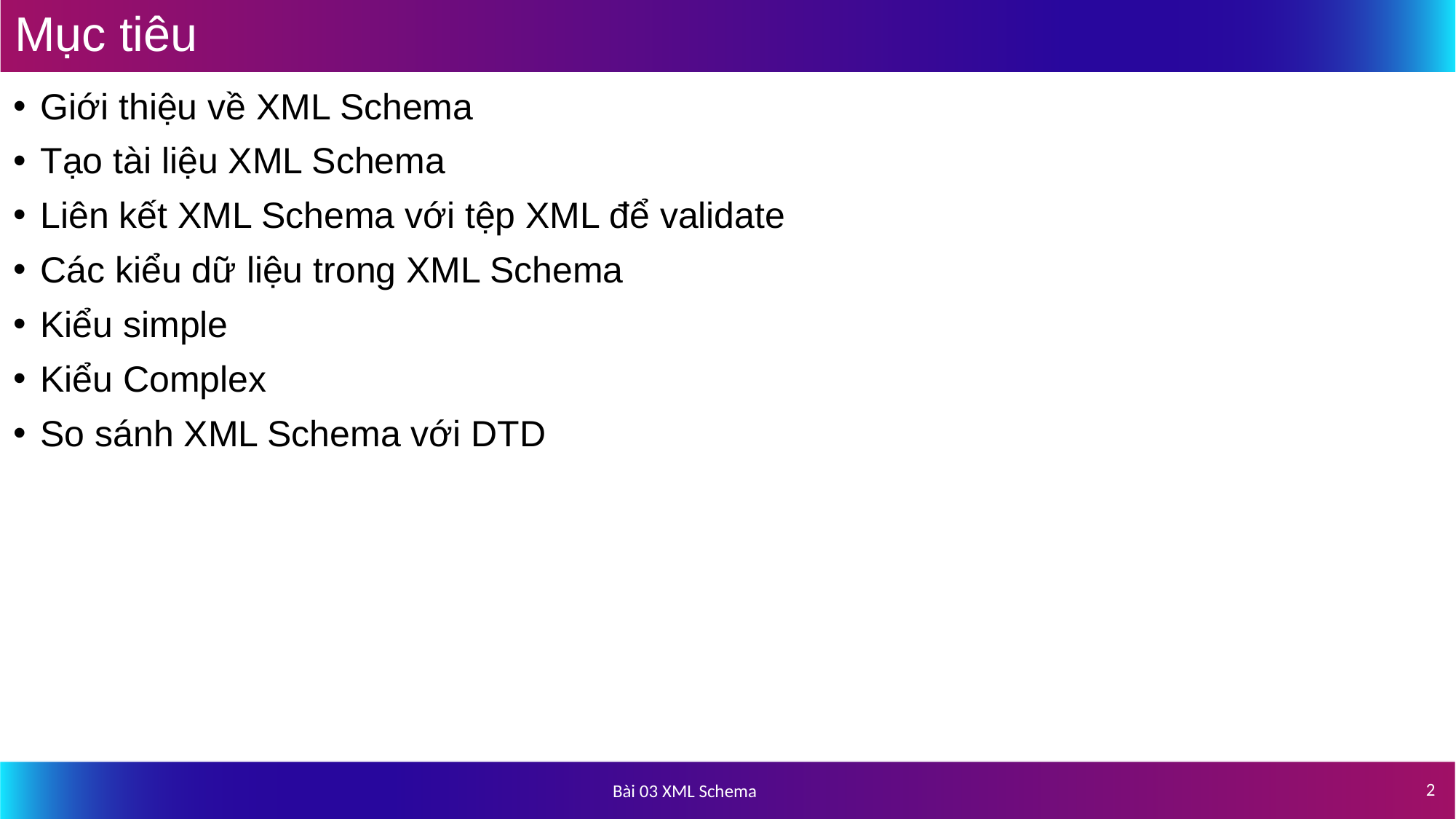

# Mục tiêu
Giới thiệu về XML Schema
Tạo tài liệu XML Schema
Liên kết XML Schema với tệp XML để validate
Các kiểu dữ liệu trong XML Schema
Kiểu simple
Kiểu Complex
So sánh XML Schema với DTD
2
Bài 03 XML Schema